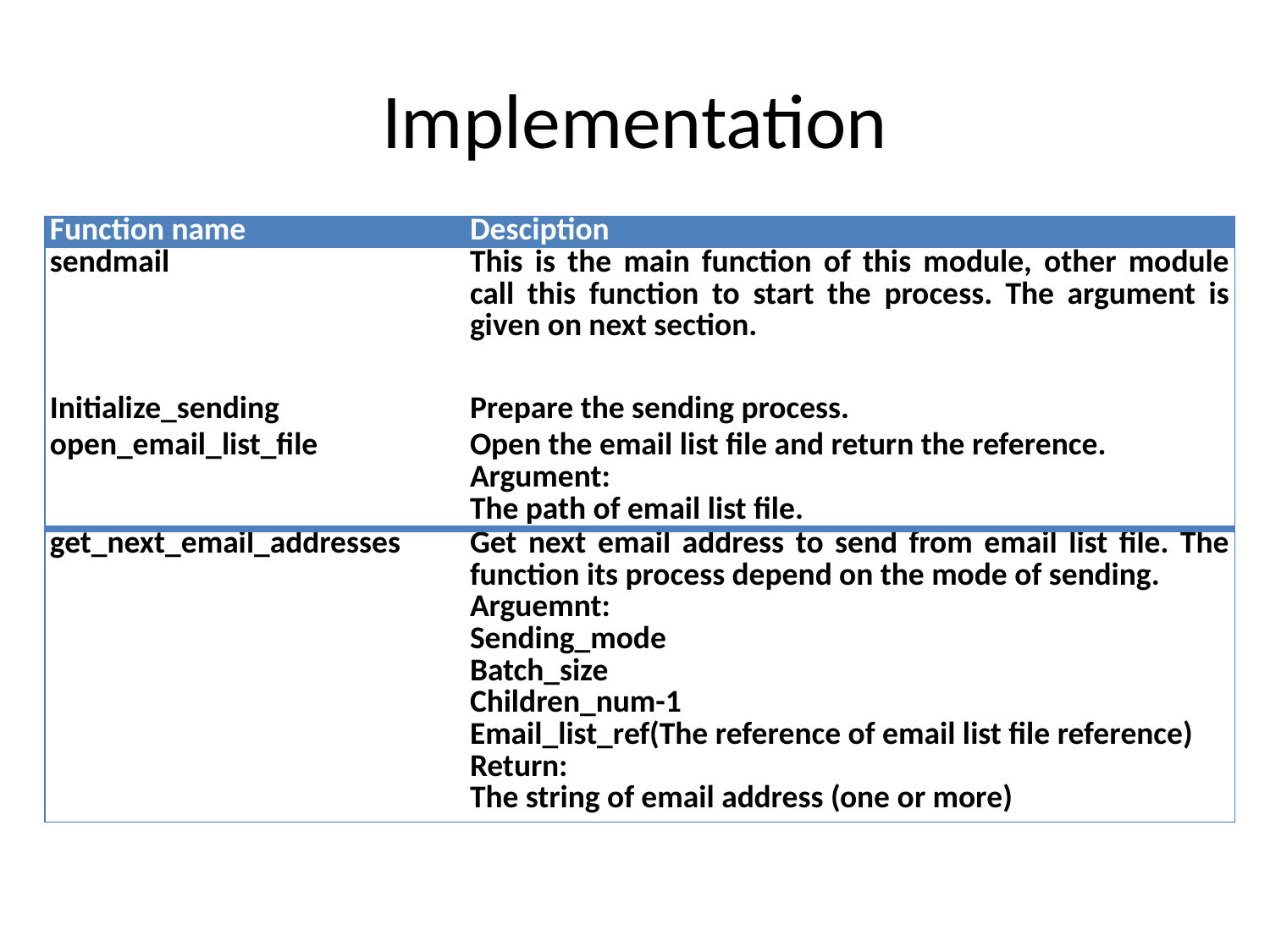

# Implementation
| Function name | Desciption |
| --- | --- |
| sendmail | This is the main function of this module, other module call this function to start the process. The argument is given on next section. |
| Initialize\_sending | Prepare the sending process. |
| open\_email\_list\_file | Open the email list file and return the reference. Argument: The path of email list file. |
| get\_next\_email\_addresses | Get next email address to send from email list file. The function its process depend on the mode of sending. Arguemnt: Sending\_mode Batch\_size Children\_num-1 Email\_list\_ref(The reference of email list file reference) Return: The string of email address (one or more) |